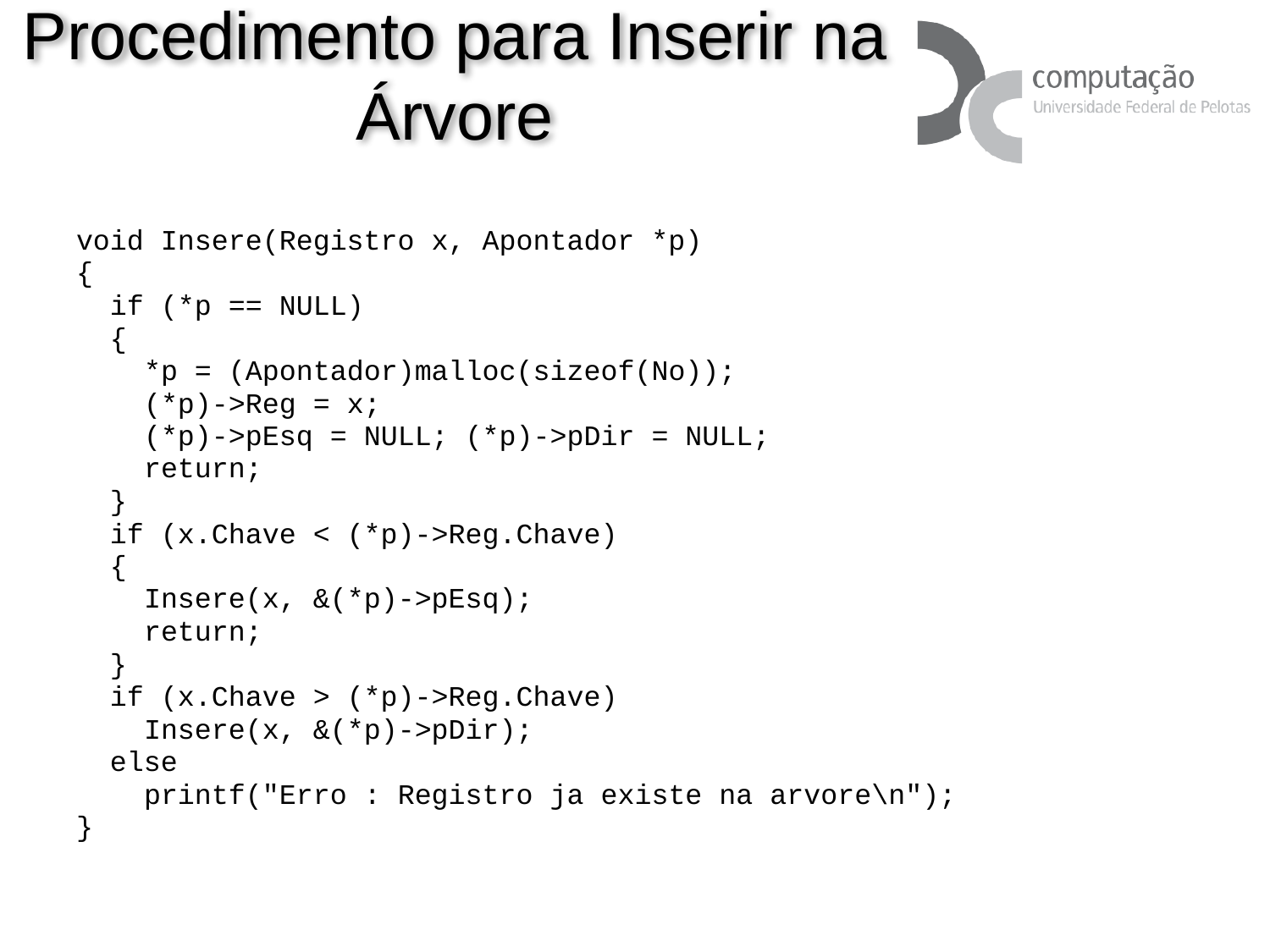

# Procedimento para Inserir na Árvore
void Insere(Registro x, Apontador *p)‏
{
  if (*p == NULL)
  {
    *p = (Apontador)malloc(sizeof(No));
    (*p)->Reg = x;
    (*p)->pEsq = NULL; (*p)->pDir = NULL;
    return;
  }
  if (x.Chave < (*p)->Reg.Chave)
  {
    Insere(x, &(*p)->pEsq);
    return;
  }
  if (x.Chave > (*p)->Reg.Chave)
    Insere(x, &(*p)->pDir);
  else
    printf("Erro : Registro ja existe na arvore\n");
}